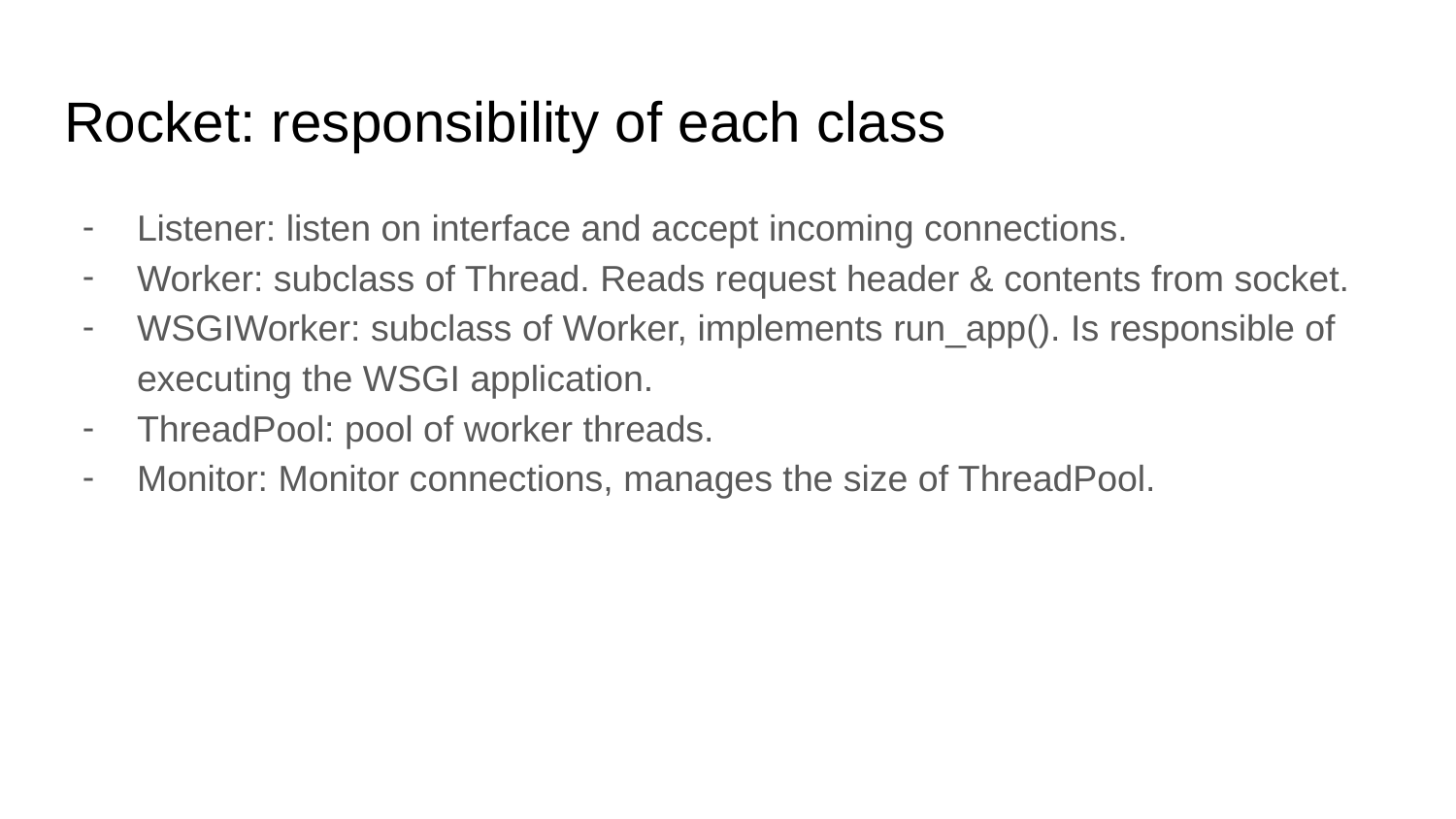

# Rocket: responsibility of each class
Listener: listen on interface and accept incoming connections.
Worker: subclass of Thread. Reads request header & contents from socket.
WSGIWorker: subclass of Worker, implements run_app(). Is responsible of executing the WSGI application.
ThreadPool: pool of worker threads.
Monitor: Monitor connections, manages the size of ThreadPool.